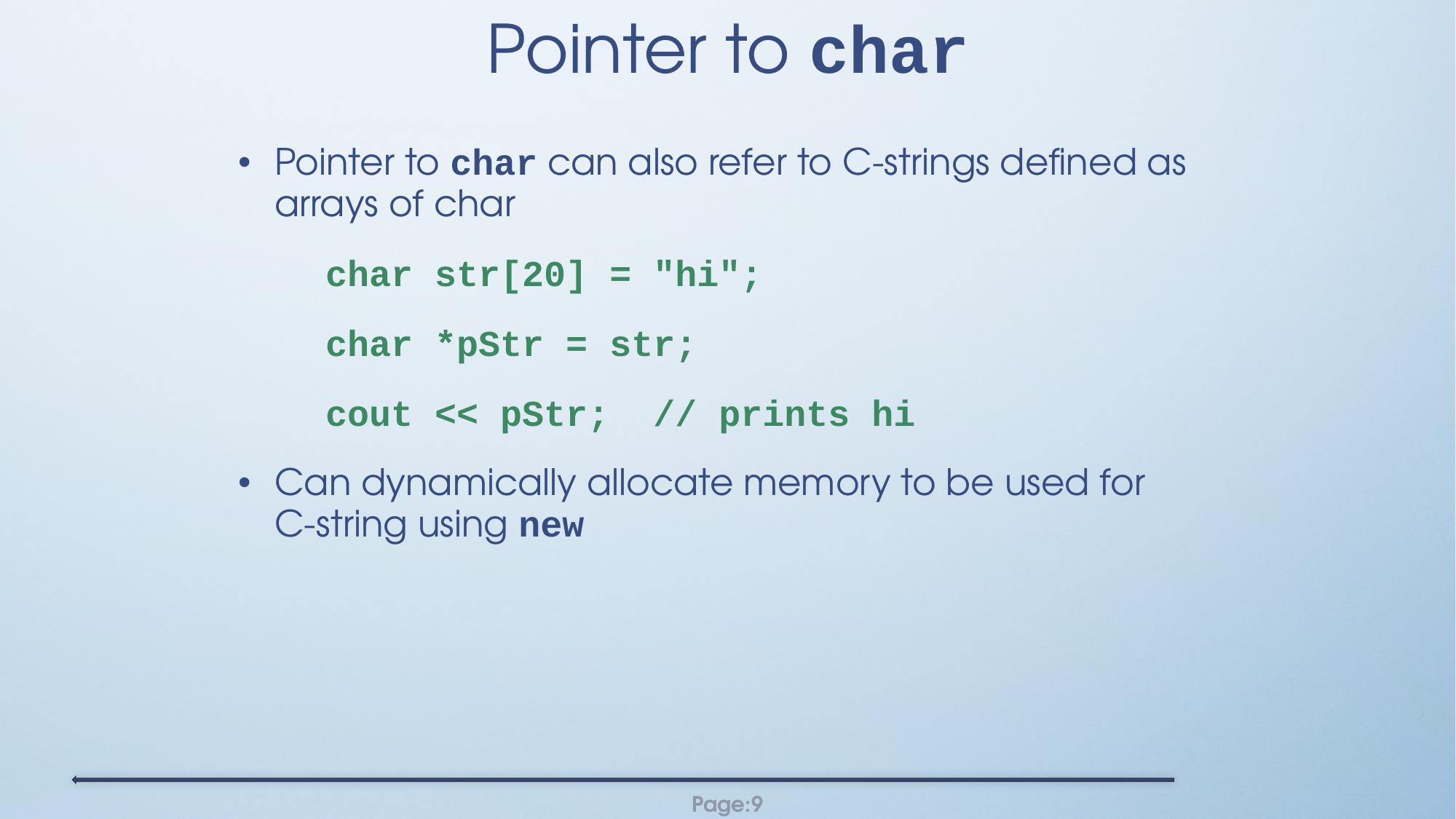

# Pointer to char
Pointer to char can also refer to C-strings defined as arrays of char
    char str[20] = "hi";
    char *pStr = str;
    cout << pStr;  // prints hi
Can dynamically allocate memory to be used for C-string using new